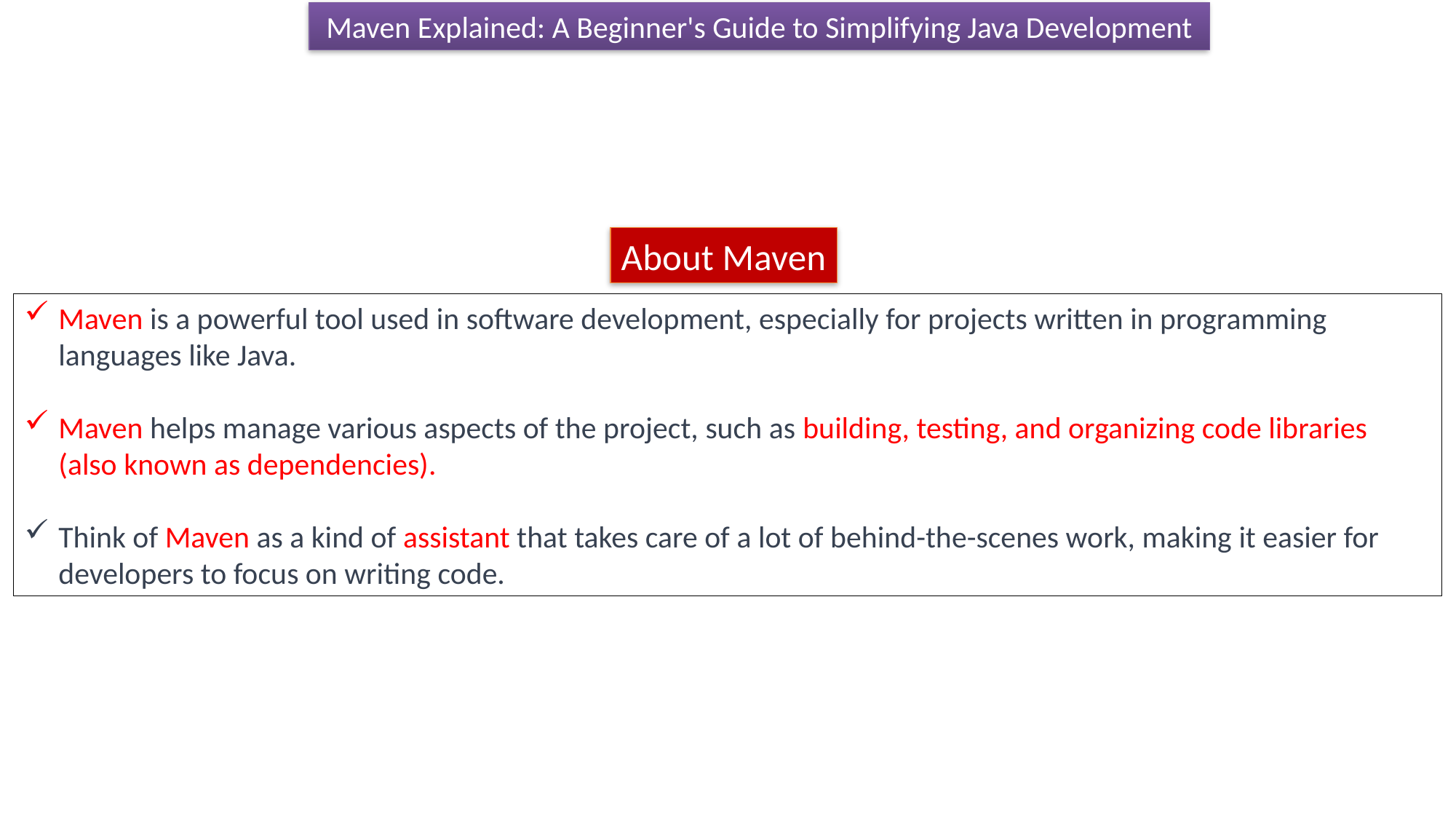

Maven Explained: A Beginner's Guide to Simplifying Java Development

About Maven
Maven is a powerful tool used in software development, especially for projects written in programming languages like Java.

Maven helps manage various aspects of the project, such as building, testing, and organizing code libraries (also known as dependencies).

Think of Maven as a kind of assistant that takes care of a lot of behind-the-scenes work, making it easier for developers to focus on writing code.